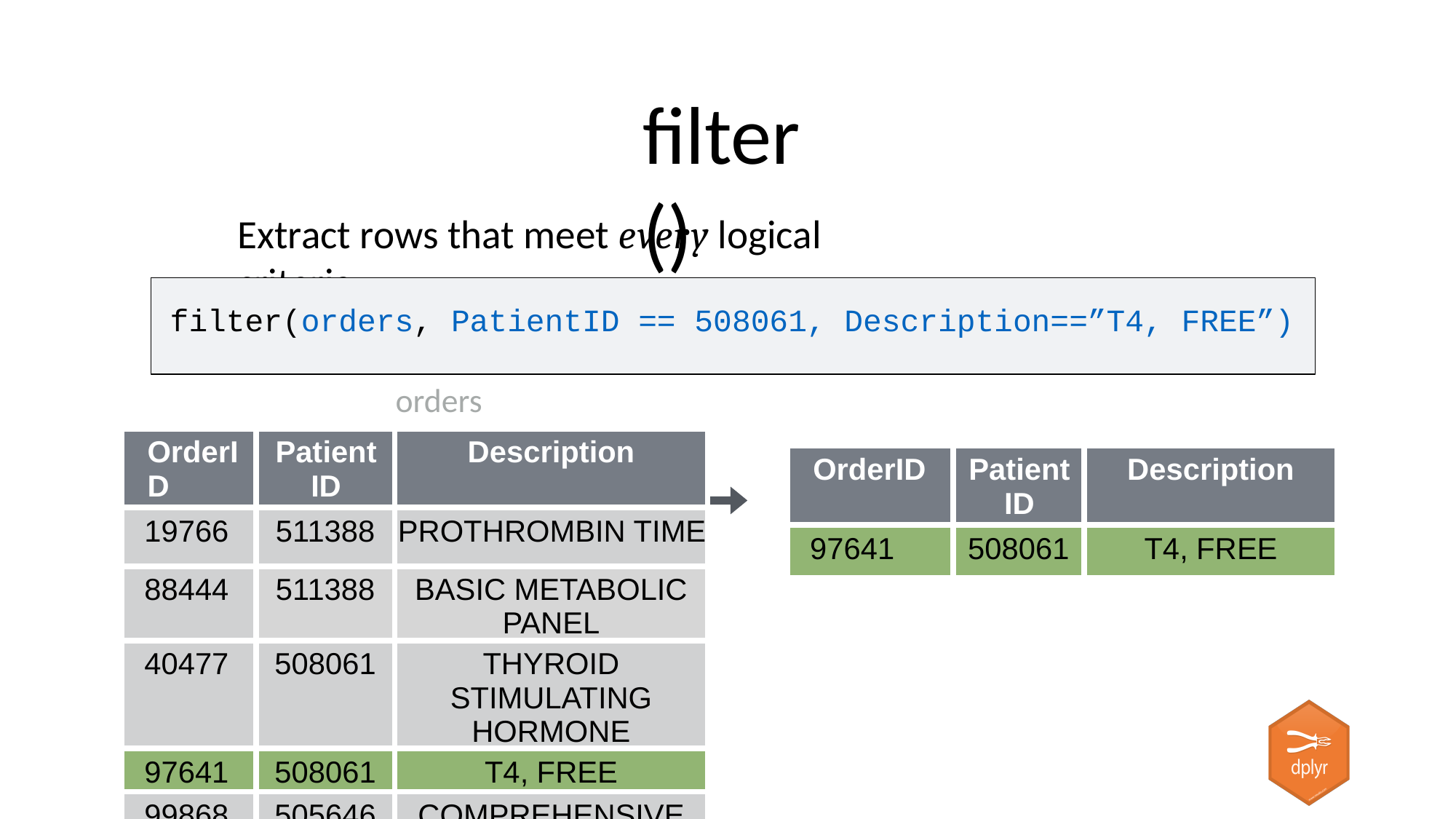

# filter()
Extract rows that meet every logical criteria.
filter(orders, PatientID == 508061, Description==”T4, FREE”)
orders
| OrderID | Patient ID | Description |
| --- | --- | --- |
| 19766 | 511388 | PROTHROMBIN TIME |
| 88444 | 511388 | BASIC METABOLIC PANEL |
| 40477 | 508061 | THYROID STIMULATING HORMONE |
| 97641 | 508061 | T4, FREE |
| 99868 | 505646 | COMPREHENSIVE METABOLIC PANEL |
|  |  |  |
| OrderID | Patient ID | Description |
| --- | --- | --- |
| 97641 | 508061 | T4, FREE |